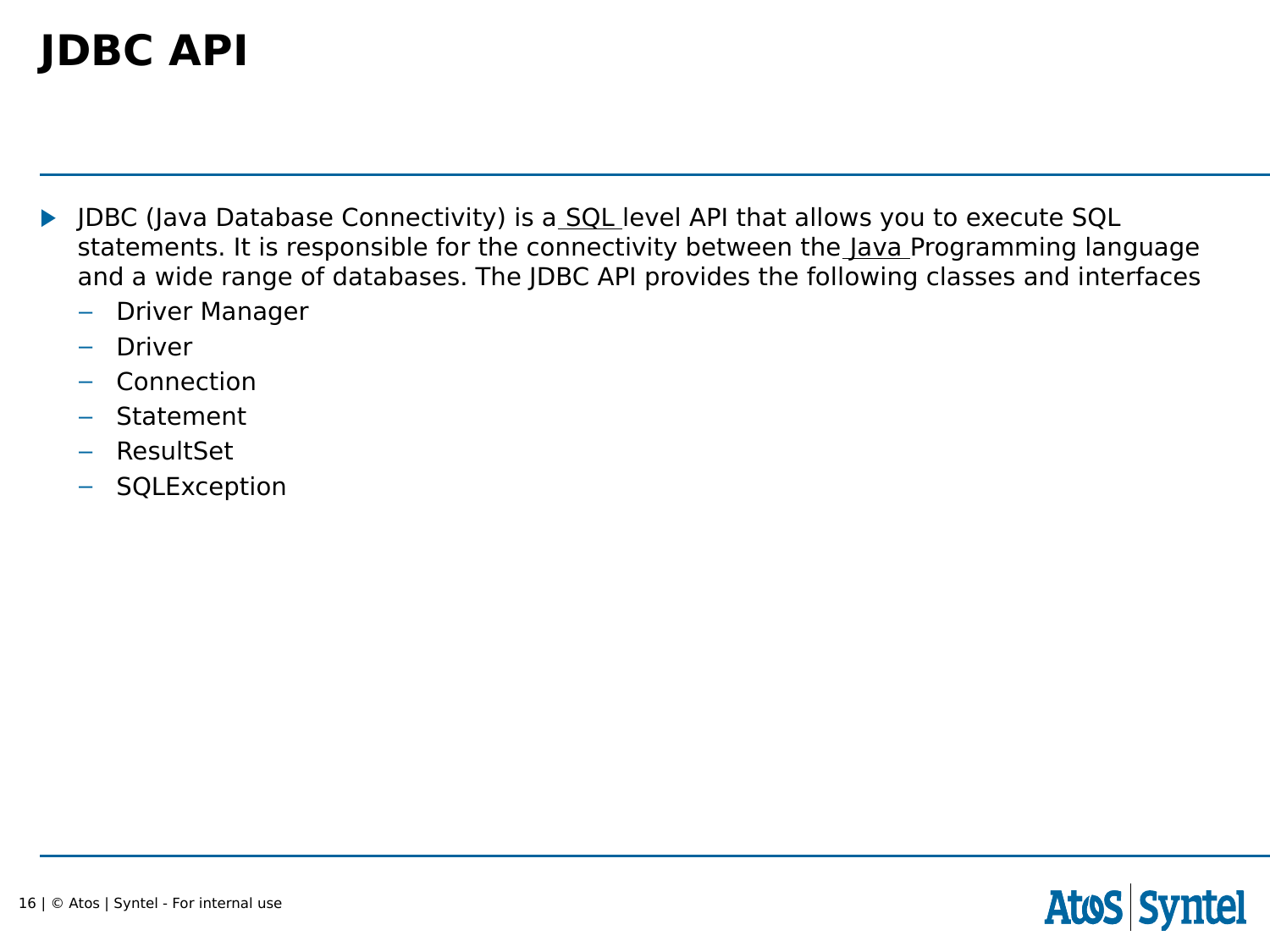

JDBC API
JDBC (Java Database Connectivity) is a SQL level API that allows you to execute SQL statements. It is responsible for the connectivity between the Java Programming language and a wide range of databases. The JDBC API provides the following classes and interfaces
Driver Manager
Driver
Connection
Statement
ResultSet
SQLException